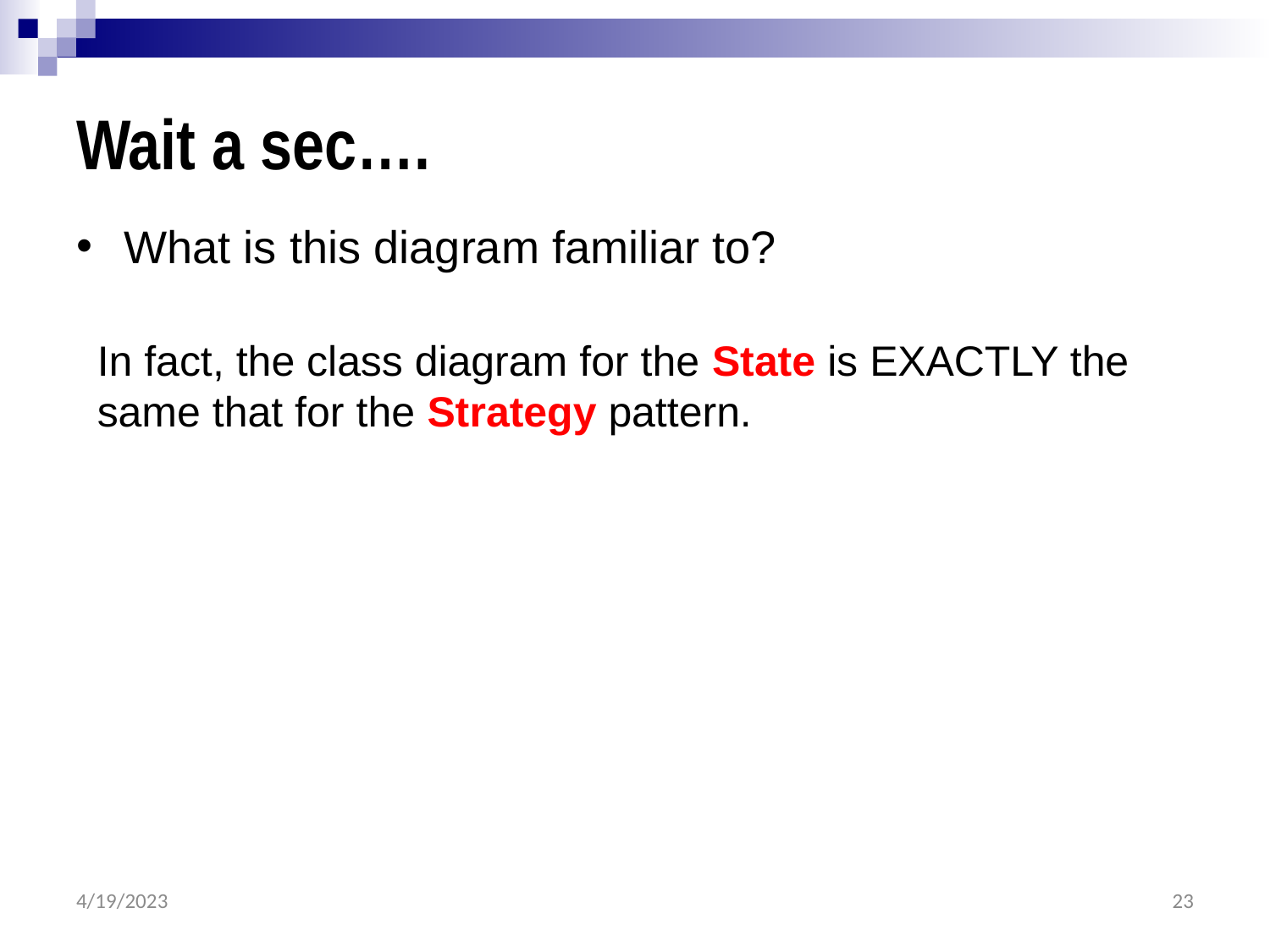

# Wait a sec….
What is this diagram familiar to?
In fact, the class diagram for the State is EXACTLY the same that for the Strategy pattern.
4/19/2023
23